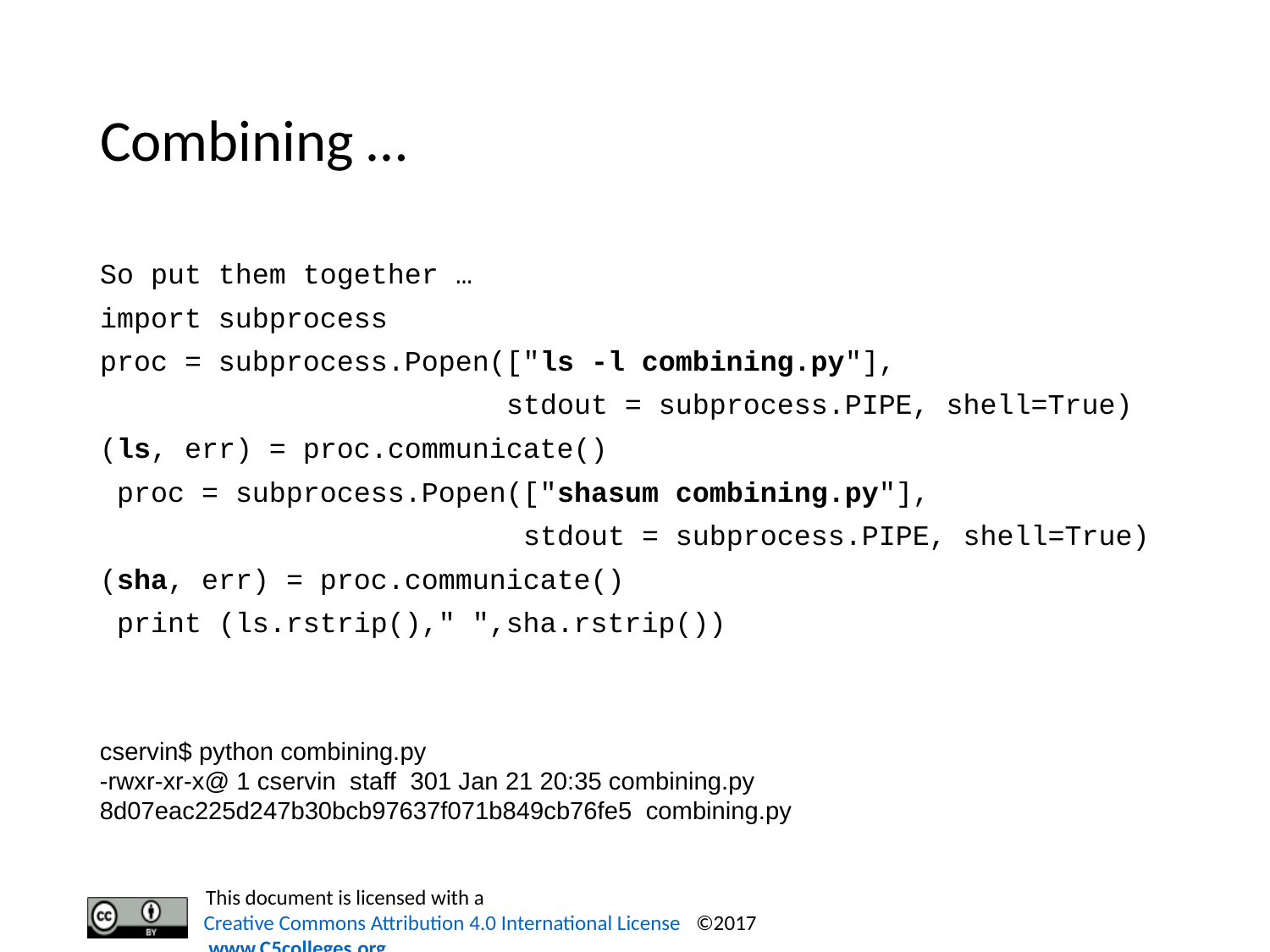

# Combining …
So put them together …
import subprocess
proc = subprocess.Popen(["ls -l combining.py"],
                        stdout = subprocess.PIPE, shell=True)
(ls, err) = proc.communicate()
 proc = subprocess.Popen(["shasum combining.py"],
                         stdout = subprocess.PIPE, shell=True)
(sha, err) = proc.communicate()
 print (ls.rstrip()," ",sha.rstrip())

cservin$ python combining.py
-rwxr-xr-x@ 1 cservin  staff  301 Jan 21 20:35 combining.py   8d07eac225d247b30bcb97637f071b849cb76fe5  combining.py